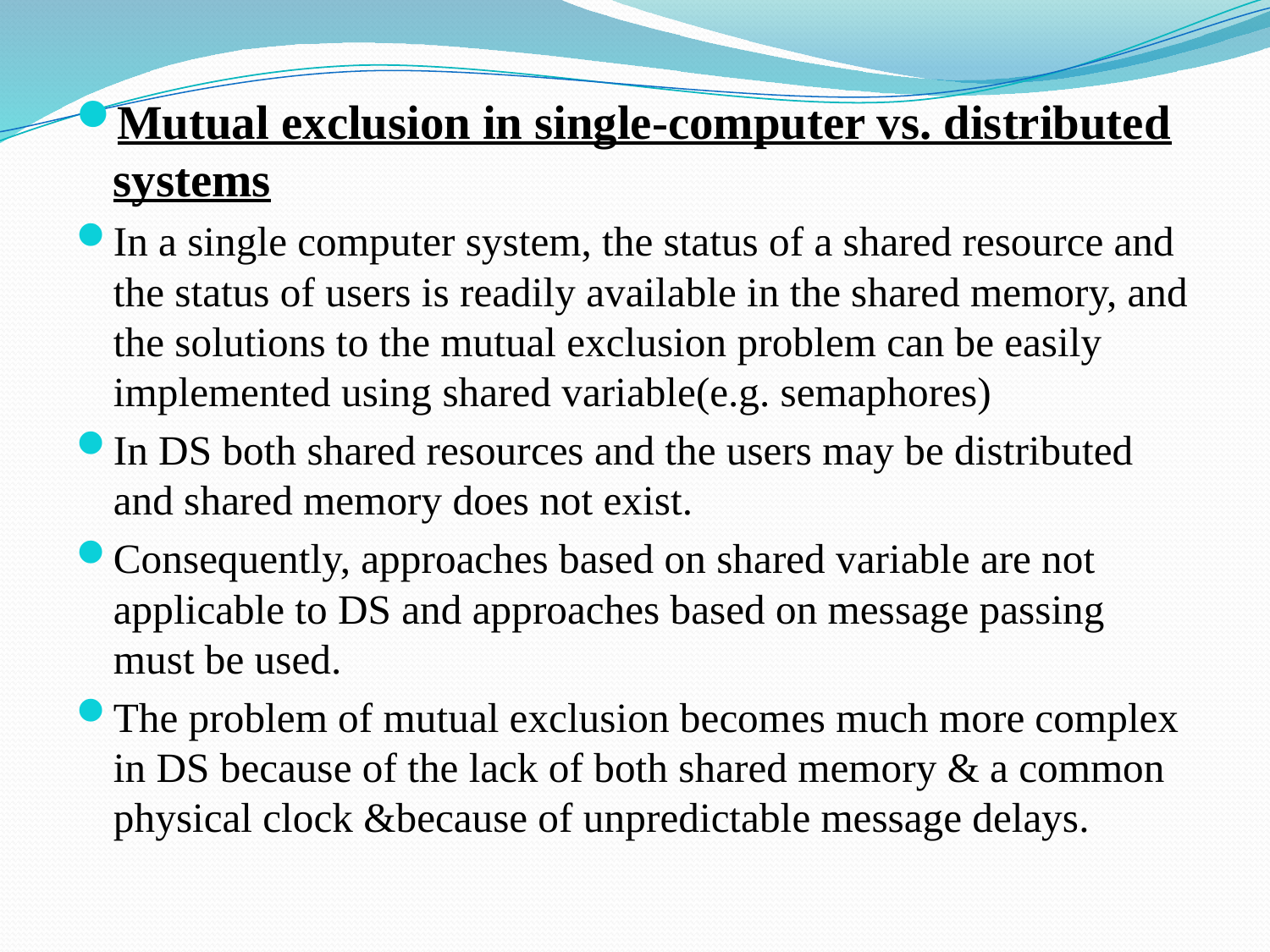

Mutual exclusion in single-computer vs. distributed systems
In a single computer system, the status of a shared resource and the status of users is readily available in the shared memory, and the solutions to the mutual exclusion problem can be easily implemented using shared variable(e.g. semaphores)
In DS both shared resources and the users may be distributed  and shared memory does not exist.
Consequently, approaches based on shared variable are not applicable to DS and approaches based on message passing must be used.
The problem of mutual exclusion becomes much more complex in DS because of the lack of both shared memory & a common physical clock &because of unpredictable message delays.